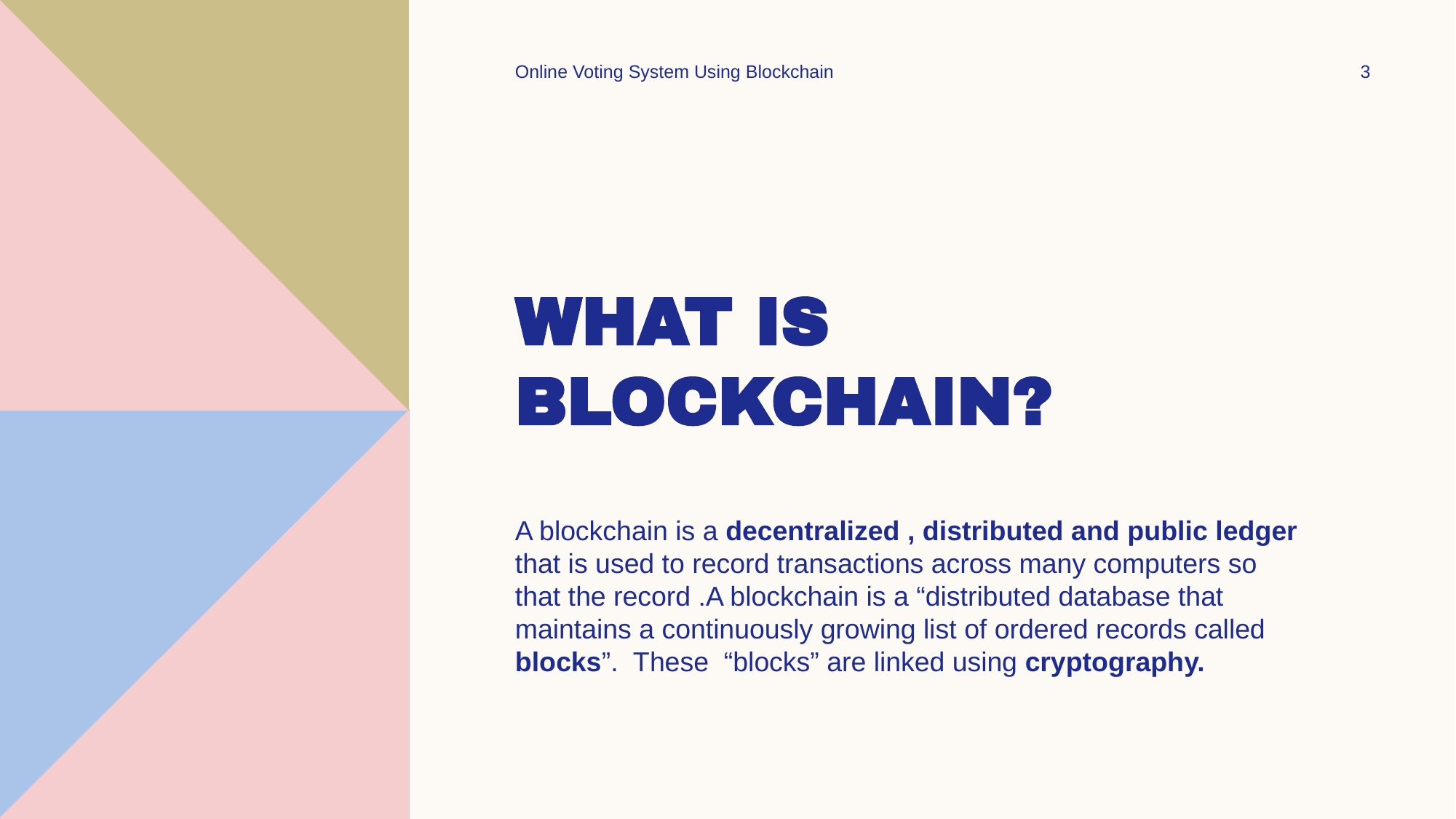

Online Voting System Using Blockchain
3
# What is Blockchain?

A blockchain is a decentralized , distributed and public ledger that is used to record transactions across many computers so that the record .A blockchain is a “distributed database that maintains a continuously growing list of ordered records called blocks”.  These  “blocks” are linked using cryptography.